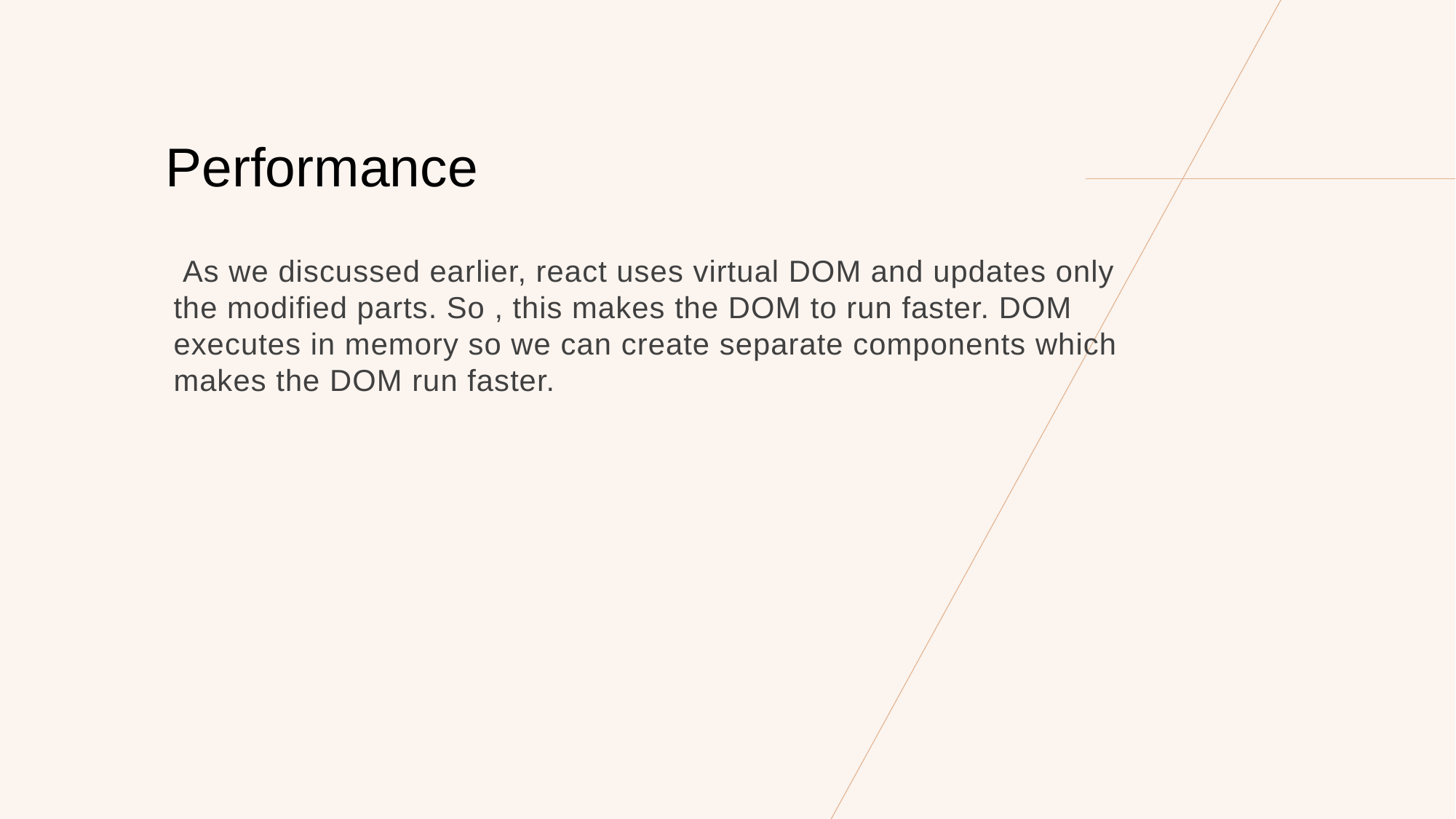

Performance
 As we discussed earlier, react uses virtual DOM and updates only the modified parts. So , this makes the DOM to run faster. DOM executes in memory so we can create separate components which makes the DOM run faster.